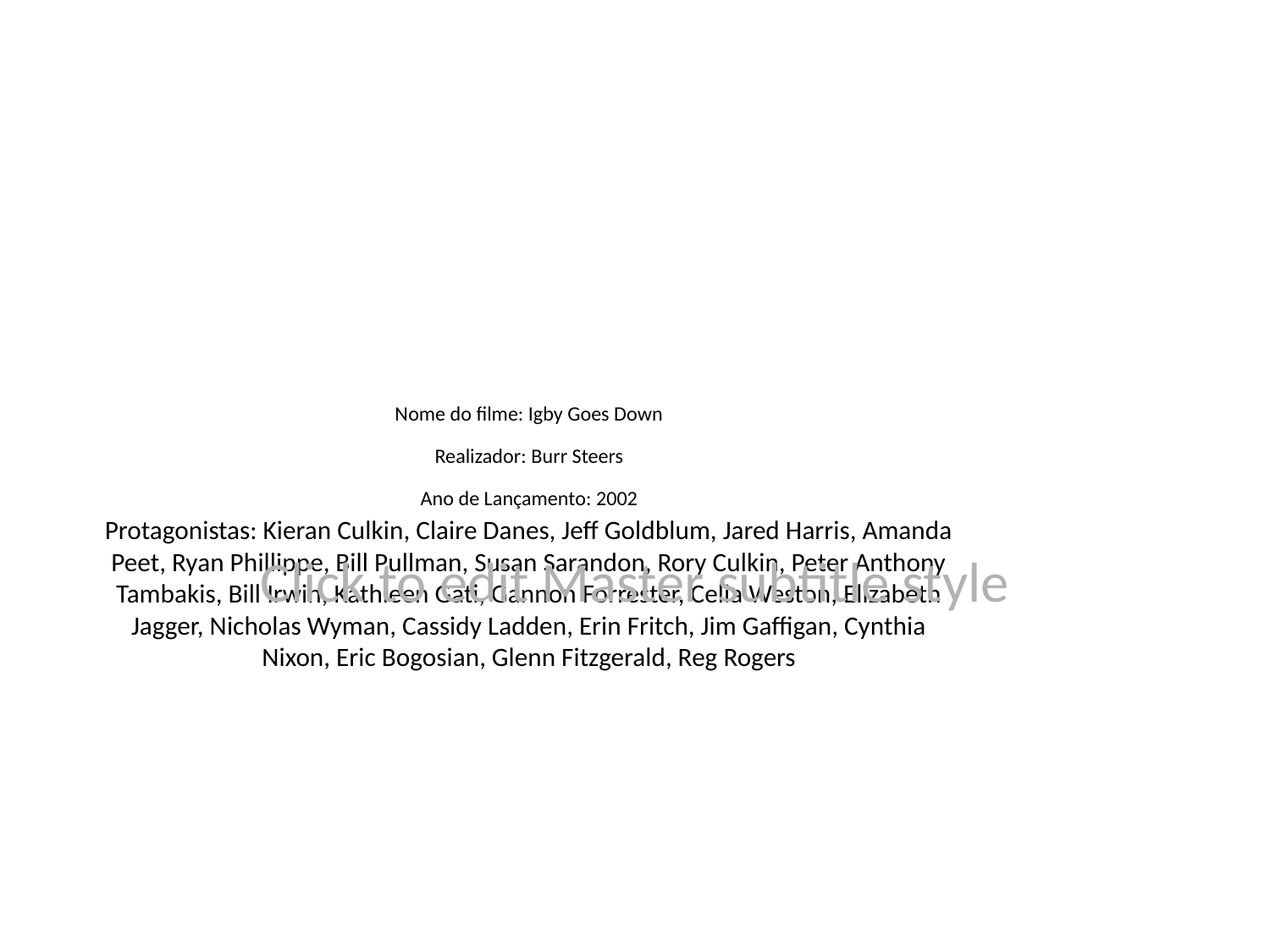

# Nome do filme: Igby Goes Down
Realizador: Burr Steers
Ano de Lançamento: 2002
Protagonistas: Kieran Culkin, Claire Danes, Jeff Goldblum, Jared Harris, Amanda Peet, Ryan Phillippe, Bill Pullman, Susan Sarandon, Rory Culkin, Peter Anthony Tambakis, Bill Irwin, Kathleen Gati, Gannon Forrester, Celia Weston, Elizabeth Jagger, Nicholas Wyman, Cassidy Ladden, Erin Fritch, Jim Gaffigan, Cynthia Nixon, Eric Bogosian, Glenn Fitzgerald, Reg Rogers
Click to edit Master subtitle style